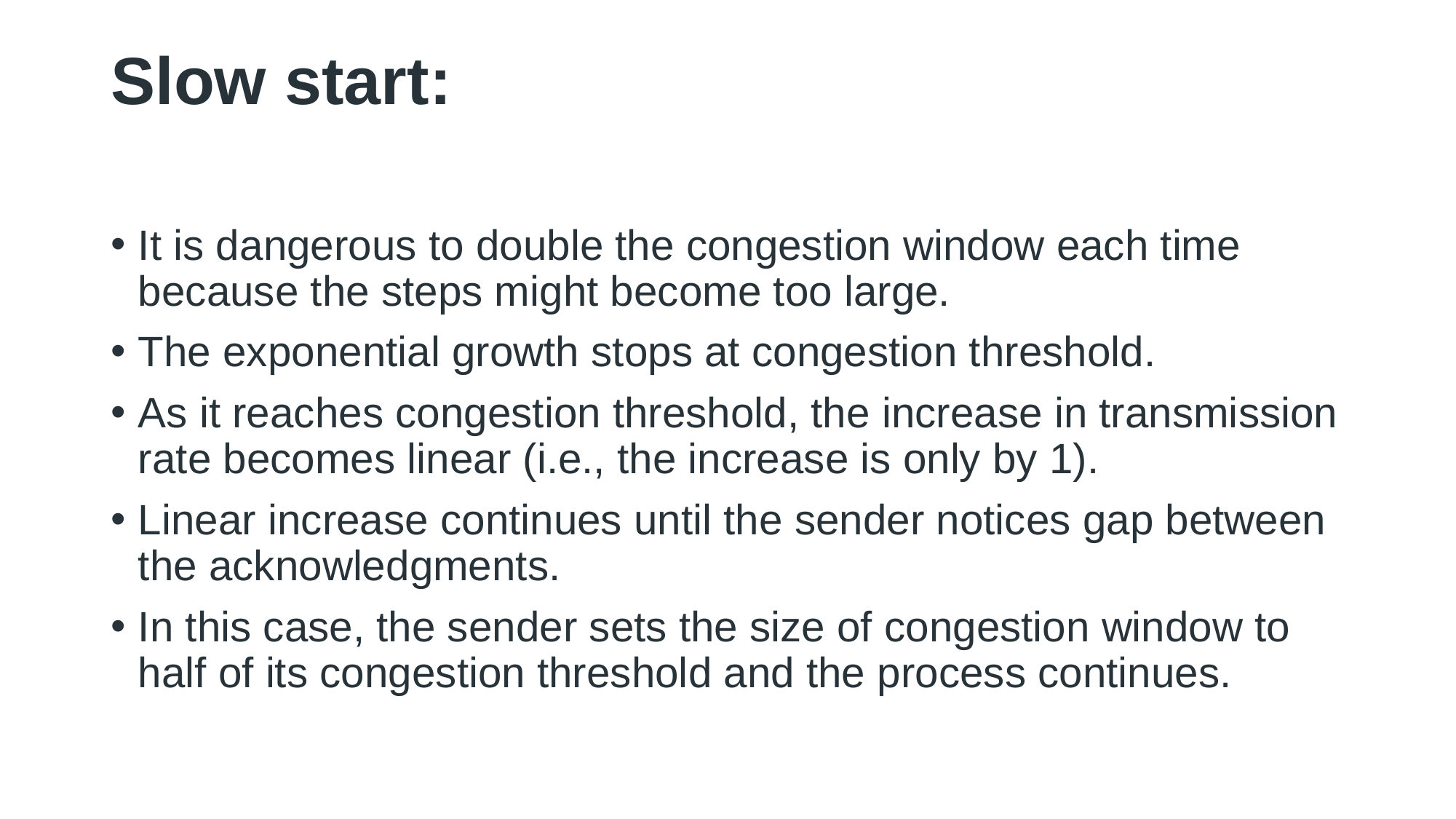

# Slow start:
It is dangerous to double the congestion window each time because the steps might become too large.
The exponential growth stops at congestion threshold.
As it reaches congestion threshold, the increase in transmission rate becomes linear (i.e., the increase is only by 1).
Linear increase continues until the sender notices gap between the acknowledgments.
In this case, the sender sets the size of congestion window to half of its congestion threshold and the process continues.